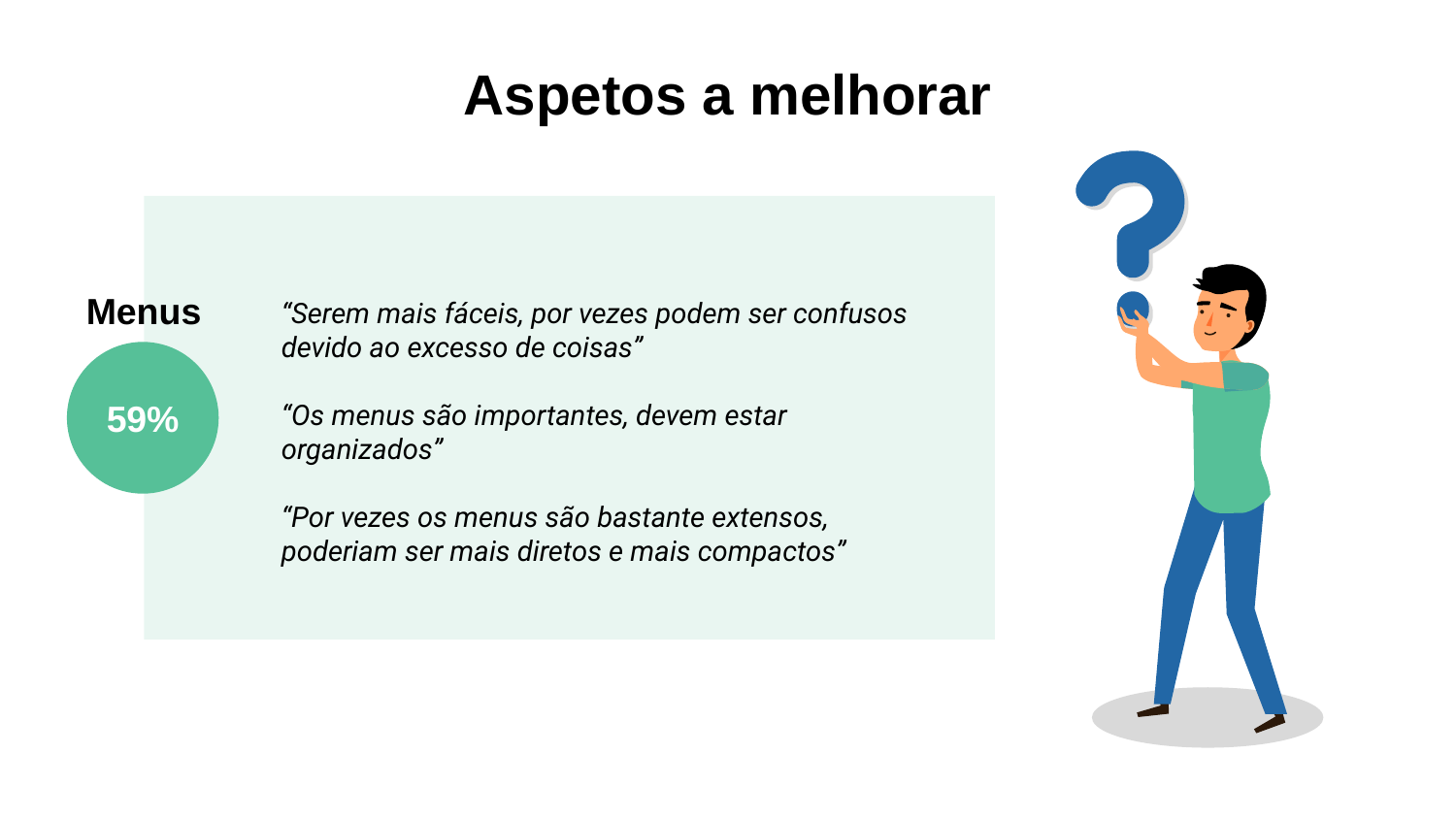

# Aspetos a melhorar

Menus
“Serem mais fáceis, por vezes podem ser confusos devido ao excesso de coisas”

“Os menus são importantes, devem estar organizados”

“Por vezes os menus são bastante extensos, poderiam ser mais diretos e mais compactos”

59%